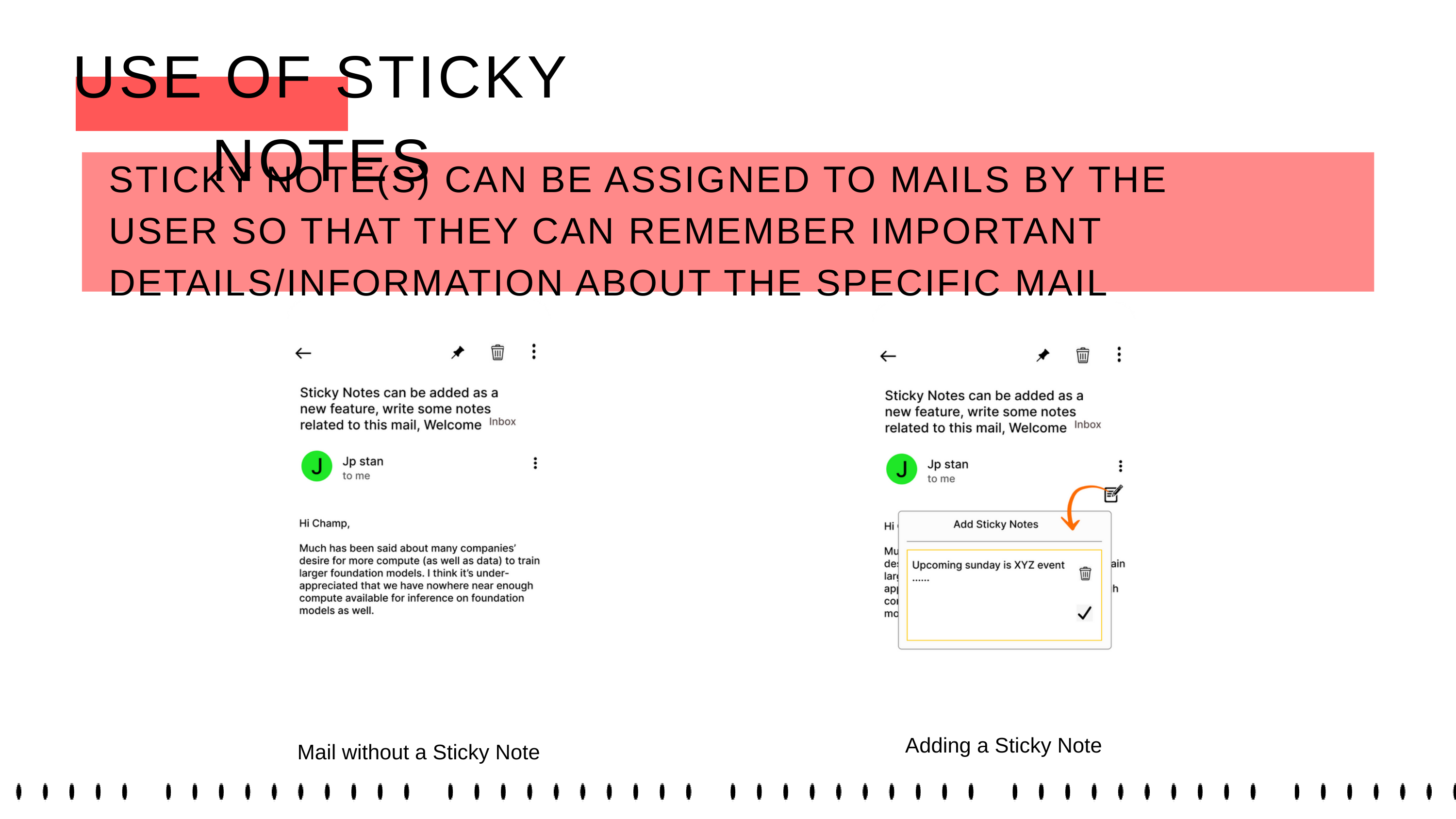

USE OF STICKY NOTES

STICKY NOTE(S) CAN BE ASSIGNED TO MAILS BY THE USER SO THAT THEY CAN REMEMBER IMPORTANT DETAILS/INFORMATION ABOUT THE SPECIFIC MAIL

Adding a Sticky Note
Mail without a Sticky Note